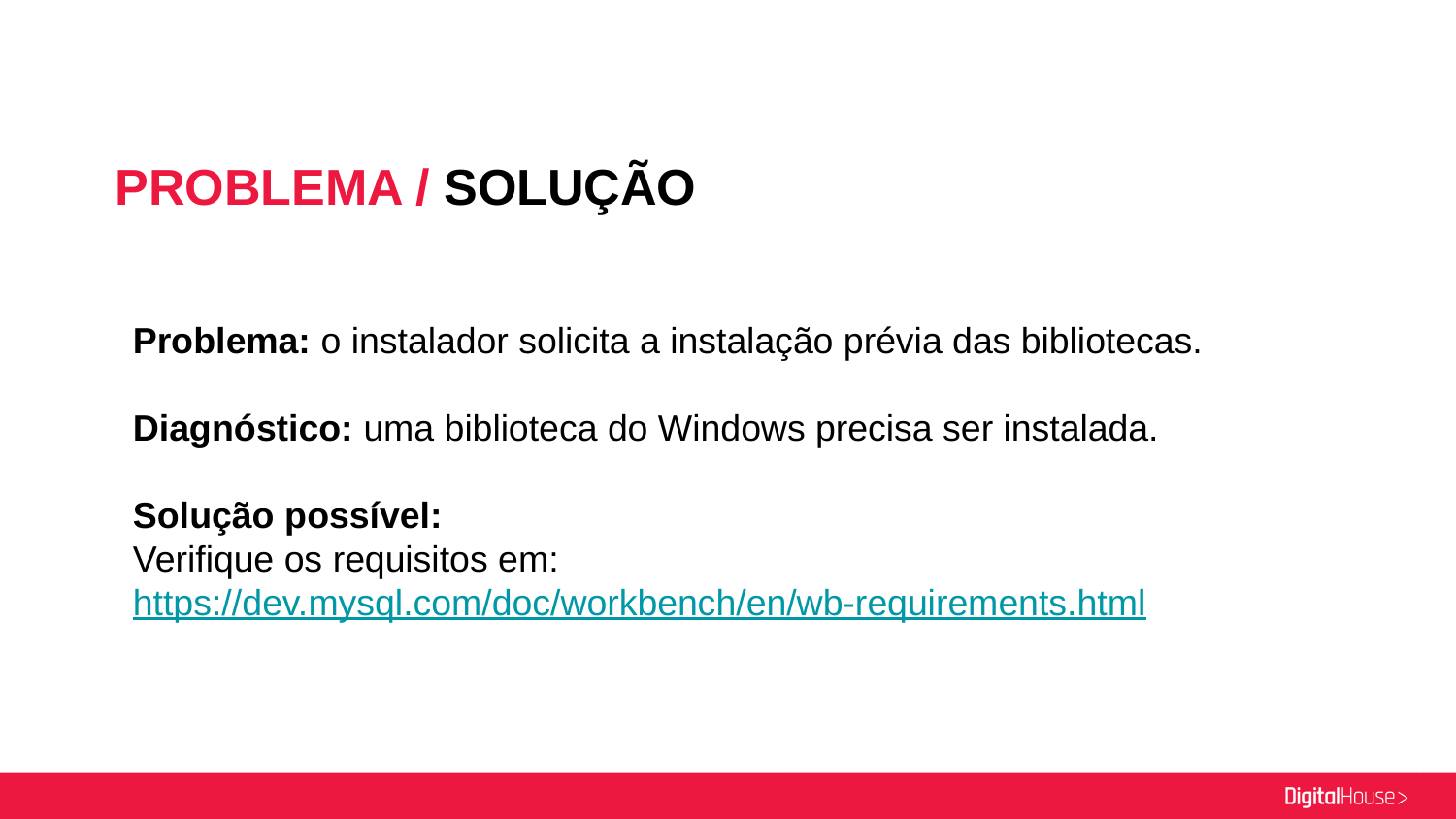

PROBLEMA / SOLUÇÃO
Problema: o instalador solicita a instalação prévia das bibliotecas.

Diagnóstico: uma biblioteca do Windows precisa ser instalada.

Solução possível:
Verifique os requisitos em: https://dev.mysql.com/doc/workbench/en/wb-requirements.html